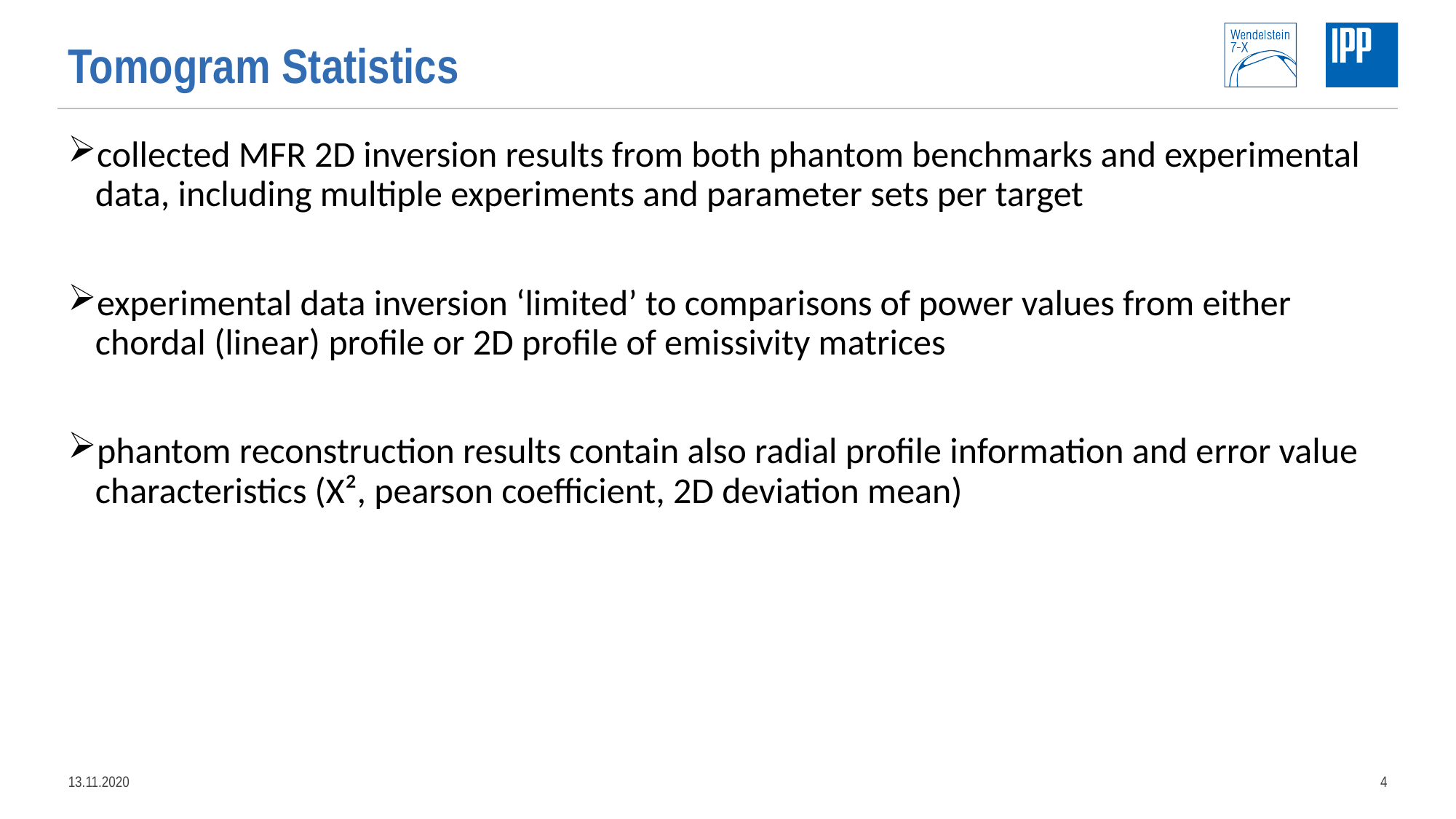

# Tomogram Statistics
collected MFR 2D inversion results from both phantom benchmarks and experimental data, including multiple experiments and parameter sets per target

experimental data inversion ‘limited’ to comparisons of power values from either chordal (linear) profile or 2D profile of emissivity matrices

phantom reconstruction results contain also radial profile information and error value characteristics (X², pearson coefficient, 2D deviation mean)

13.11.2020

4